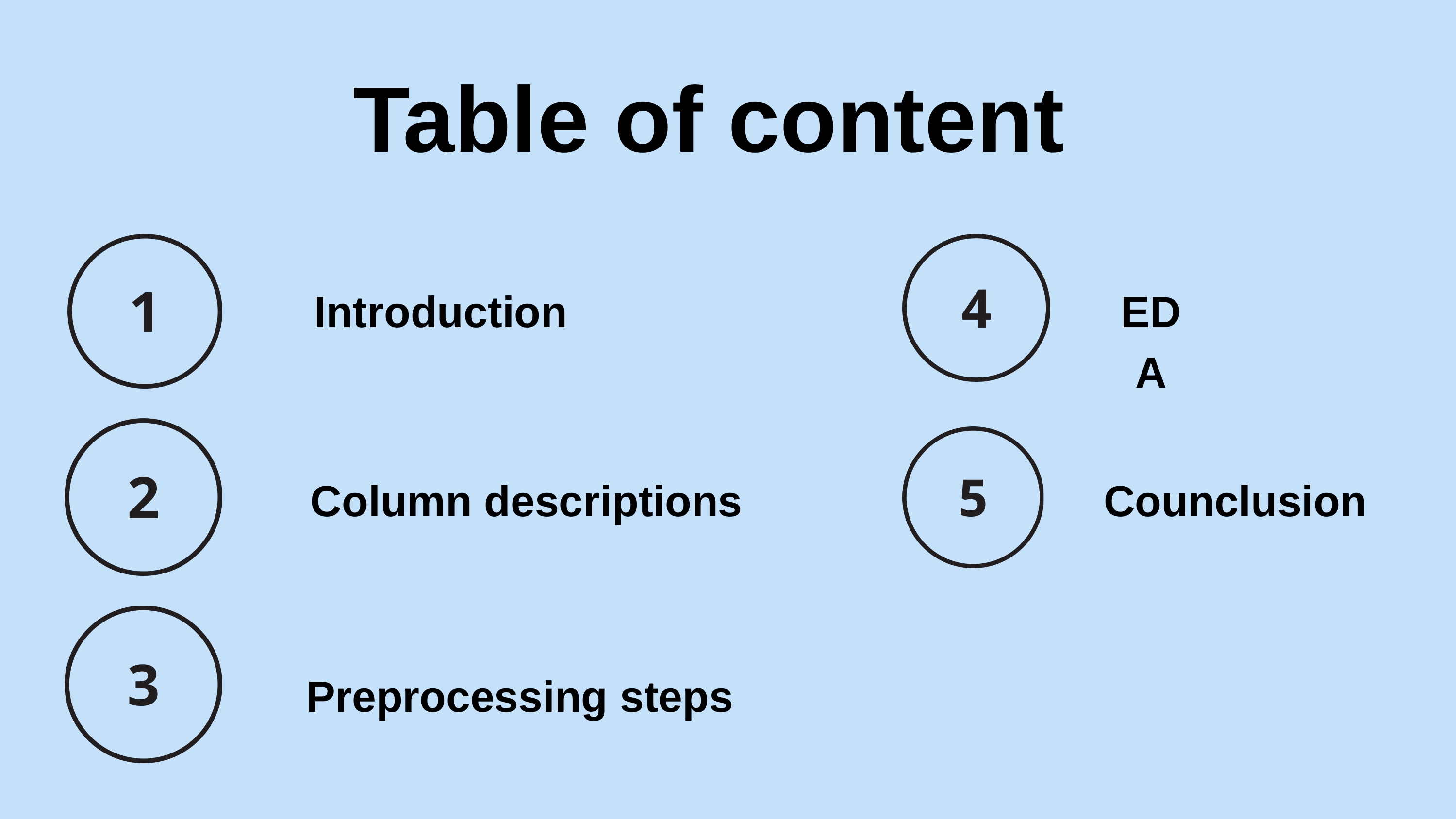

Table of content

Introduction
EDA

Column descriptions
Counclusion

Preprocessing steps